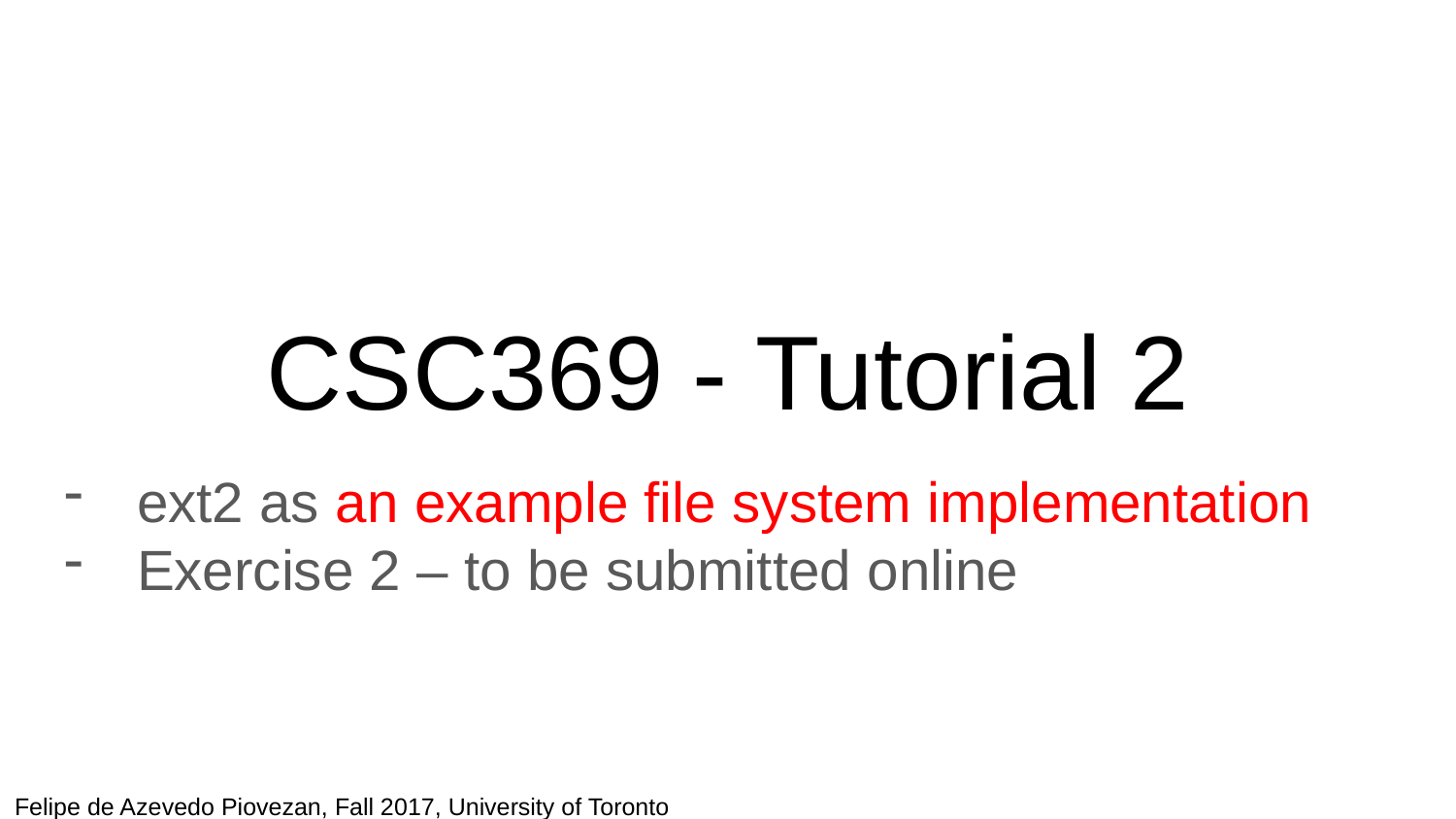

# CSC369 - Tutorial 2
ext2 as an example file system implementation
Exercise 2 – to be submitted online